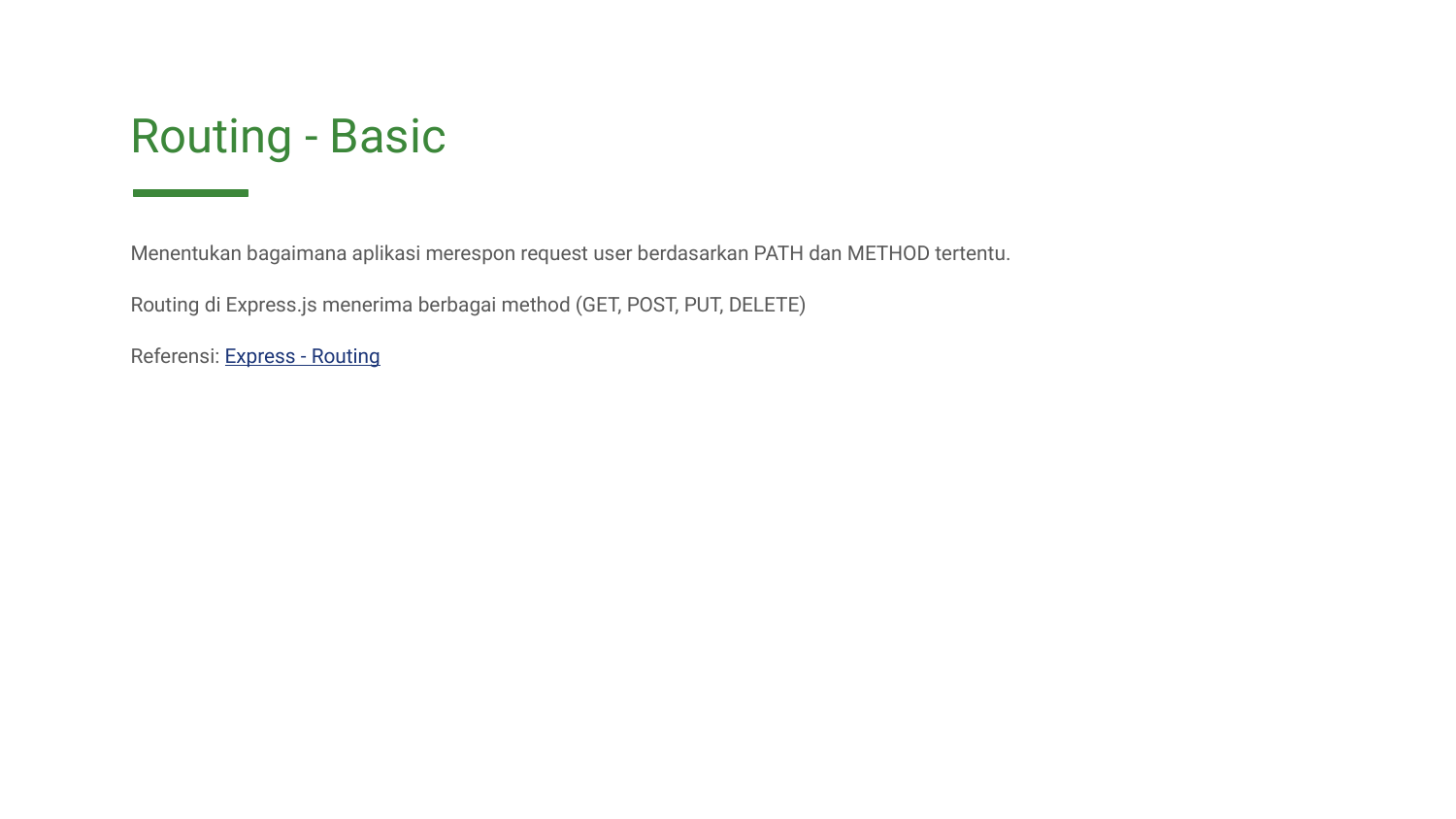

Routing - Basic

Menentukan bagaimana aplikasi merespon request user berdasarkan PATH dan METHOD tertentu.
Routing di Express.js menerima berbagai method (GET, POST, PUT, DELETE)
Referensi: Express - Routing